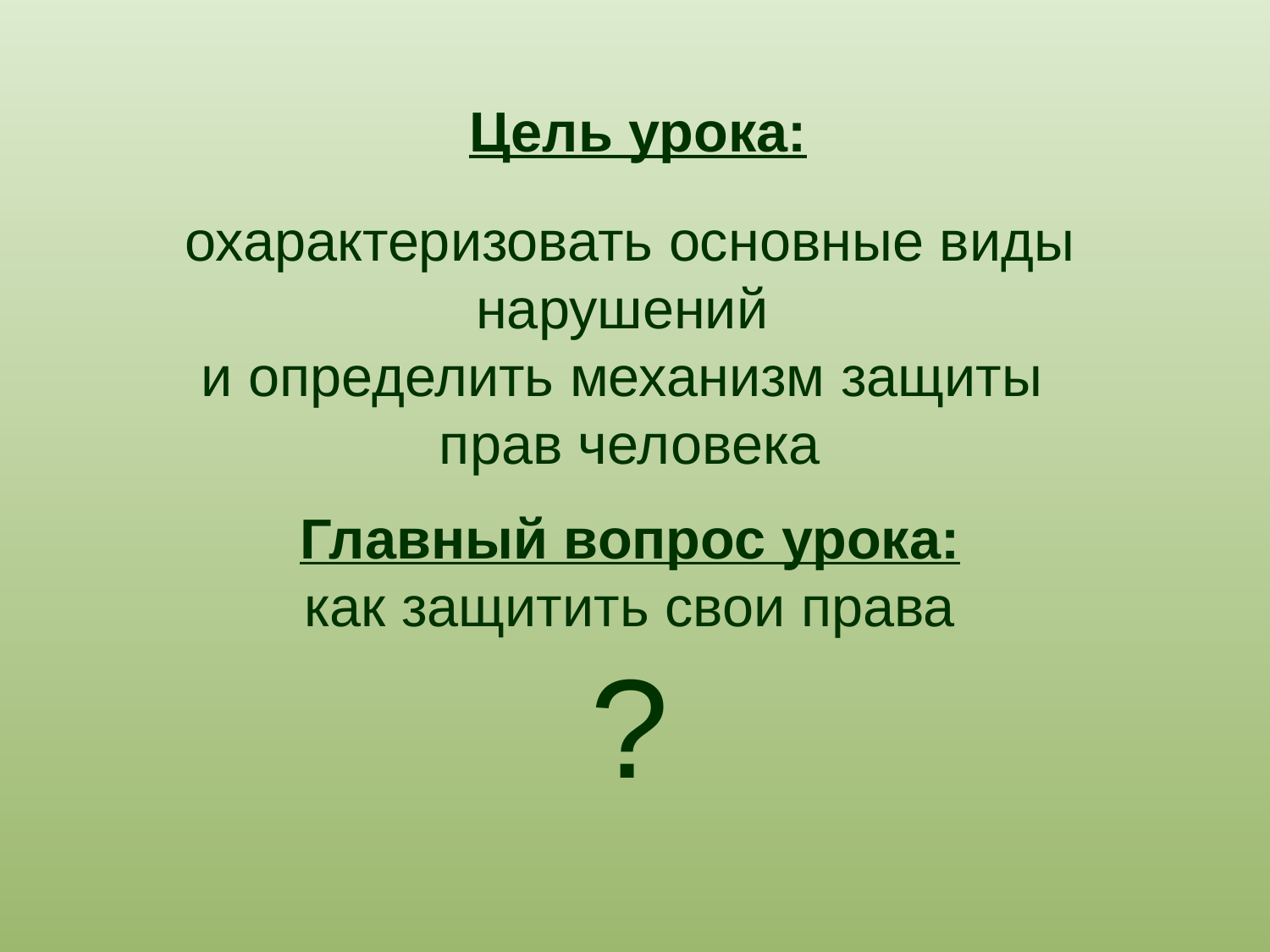

Цель урока:
охарактеризовать основные виды нарушений
и определить механизм защиты
прав человека
Главный вопрос урока:
как защитить свои права
?